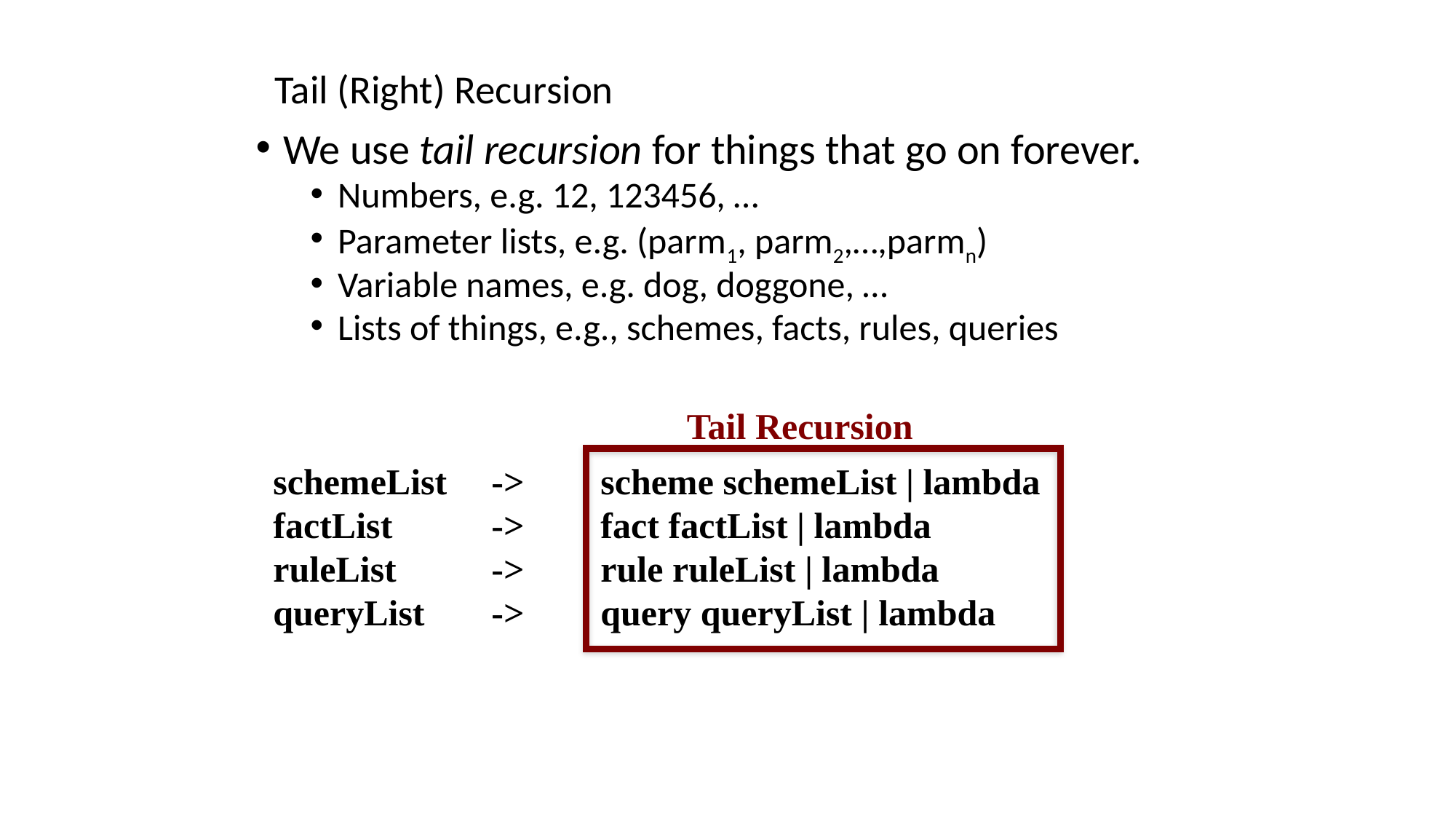

# Tail (Right) Recursion
We use tail recursion for things that go on forever.
Numbers, e.g. 12, 123456, …
Parameter lists, e.g. (parm1, parm2,…,parmn)
Variable names, e.g. dog, doggone, …
Lists of things, e.g., schemes, facts, rules, queries

     Tail Recursion

schemeList	->	scheme schemeList | lambda
factList	->	fact factList | lambda
ruleList	->	rule ruleList | lambda
queryList	->	query queryList | lambda